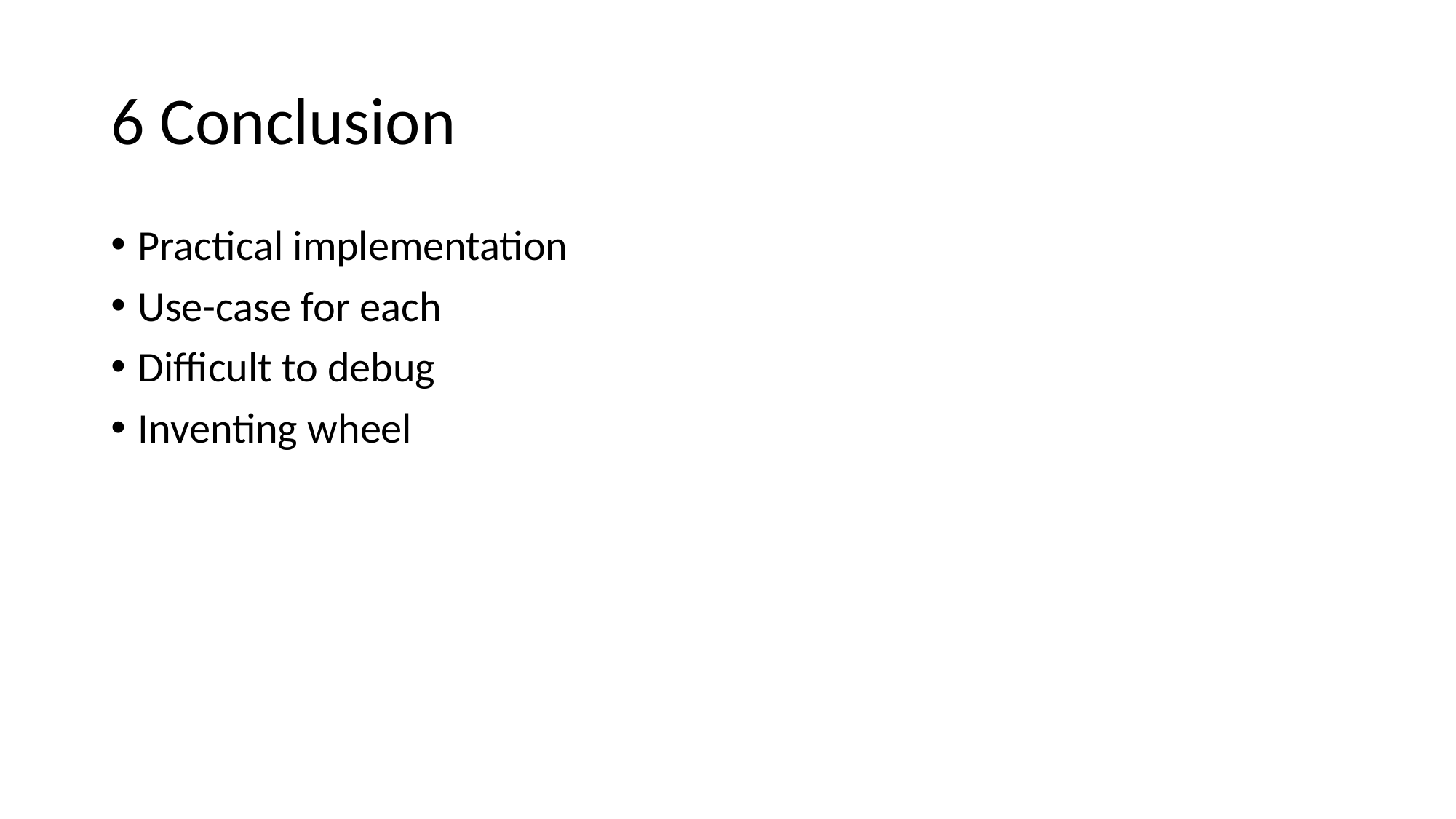

# 6 Conclusion
Practical implementation
Use-case for each
Difficult to debug
Inventing wheel